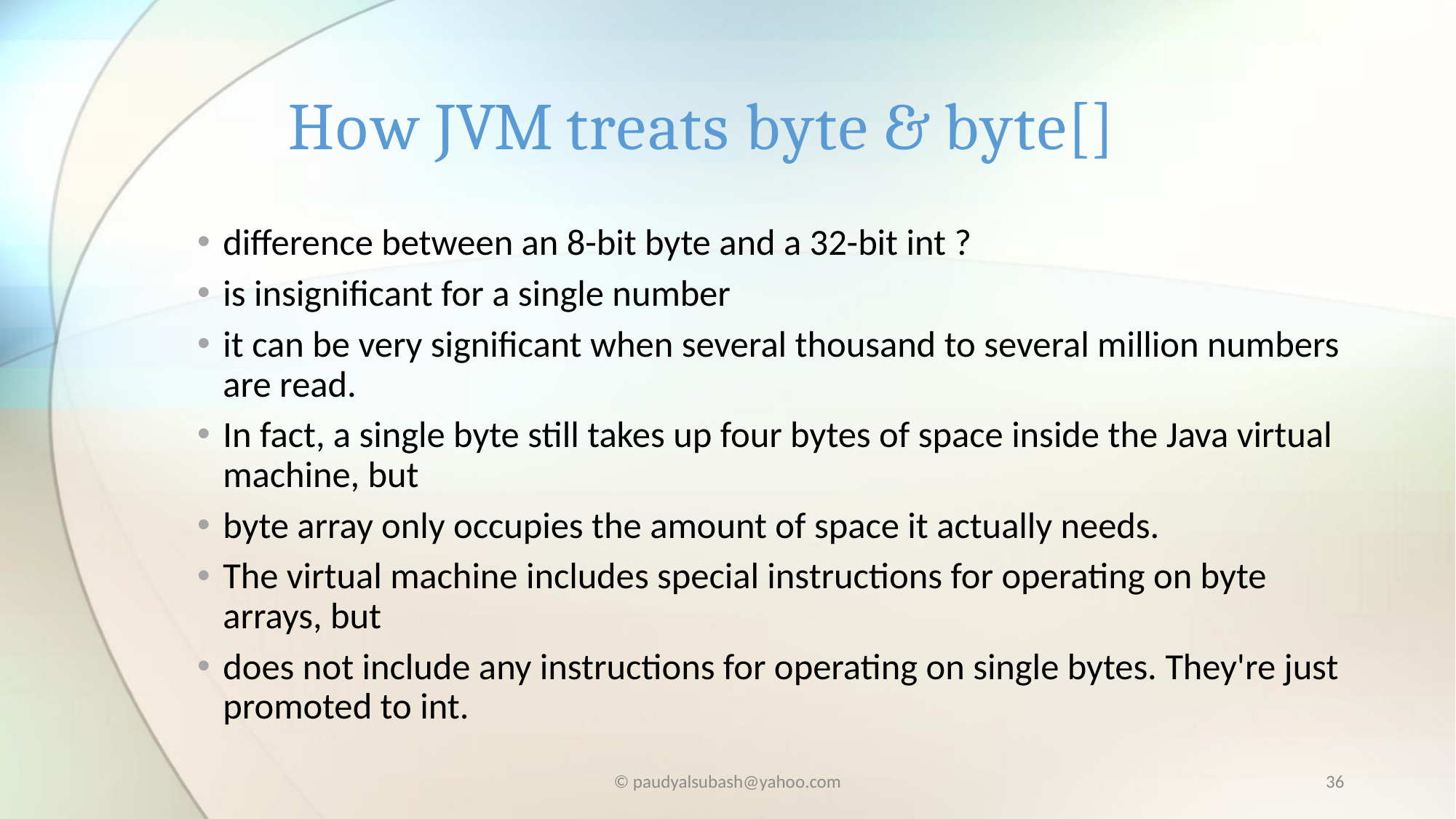

# How JVM treats byte & byte[]
difference between an 8-bit byte and a 32-bit int ?
is insignificant for a single number
it can be very significant when several thousand to several million numbers are read.
In fact, a single byte still takes up four bytes of space inside the Java virtual machine, but
byte array only occupies the amount of space it actually needs.
The virtual machine includes special instructions for operating on byte arrays, but
does not include any instructions for operating on single bytes. They're just promoted to int.
© paudyalsubash@yahoo.com
36